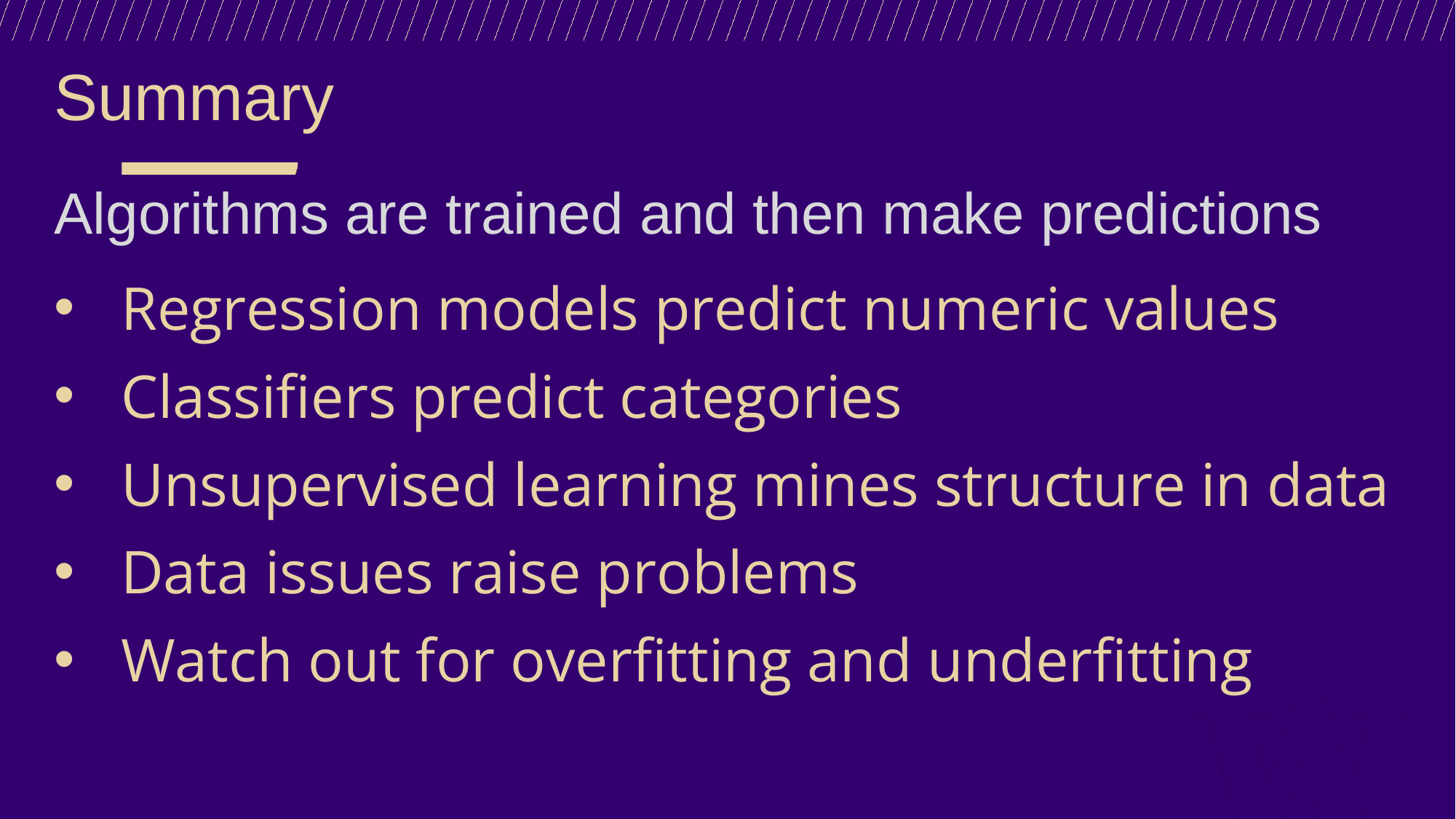

Summary
Algorithms are trained and then make predictions
Regression models predict numeric values
Classifiers predict categories
Unsupervised learning mines structure in data
Data issues raise problems
Watch out for overfitting and underfitting